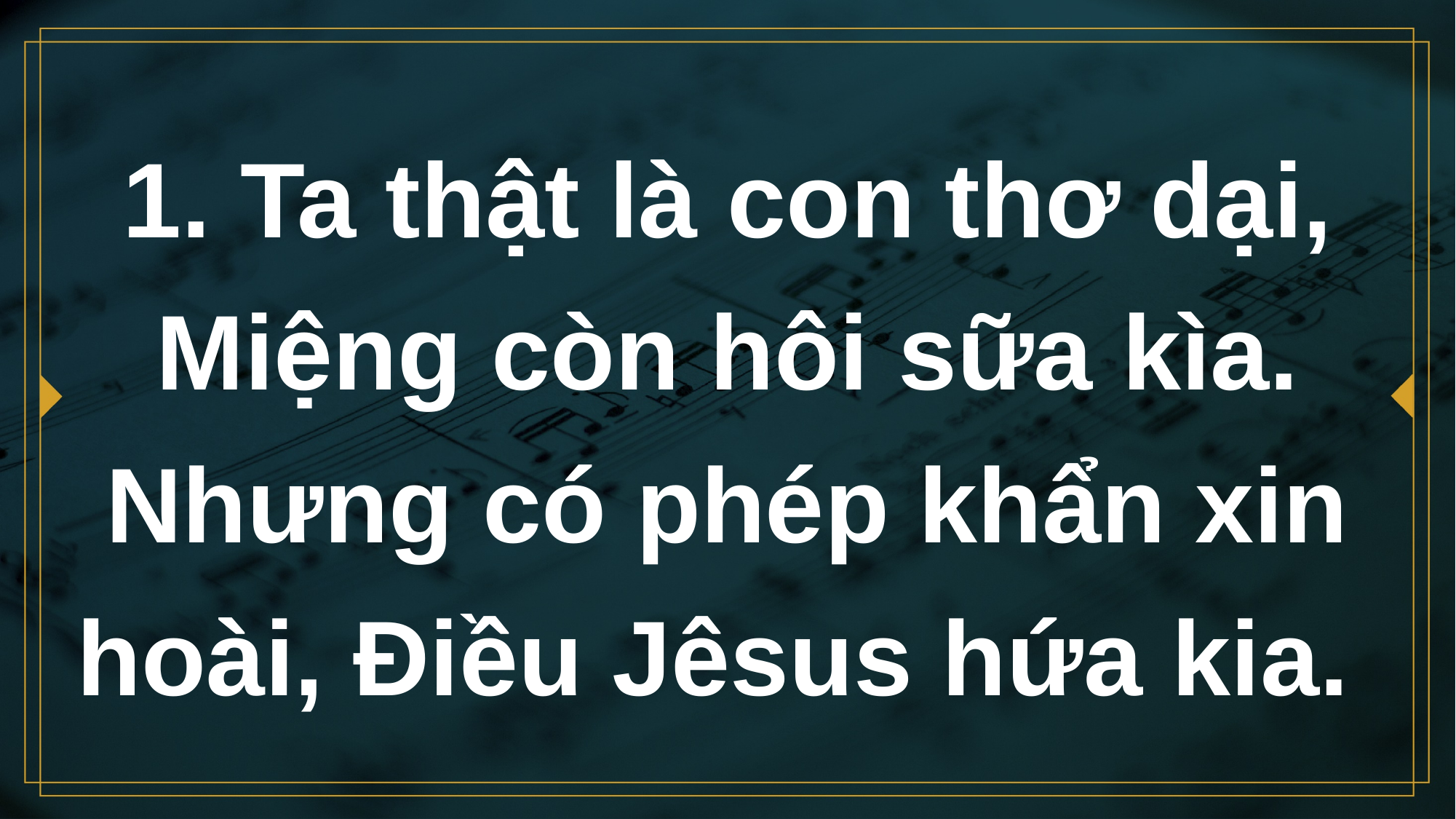

# 1. Ta thật là con thơ dại, Miệng còn hôi sữa kìa. Nhưng có phép khẩn xin hoài, Điều Jêsus hứa kia.